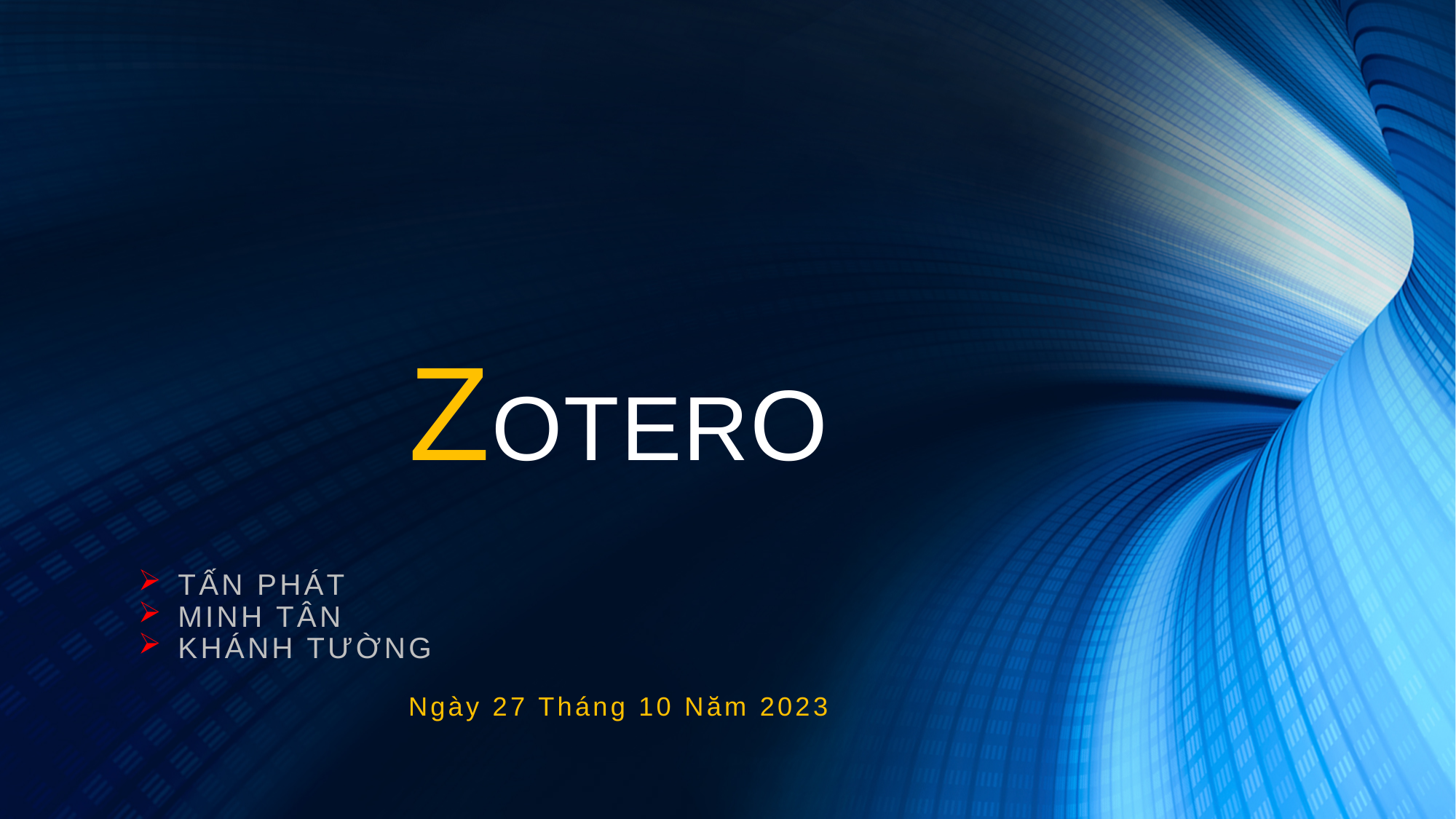

# ZOTERO
Tấn Phát
Minh Tân
Khánh Tường

Ngày 27 Tháng 10 Năm 2023